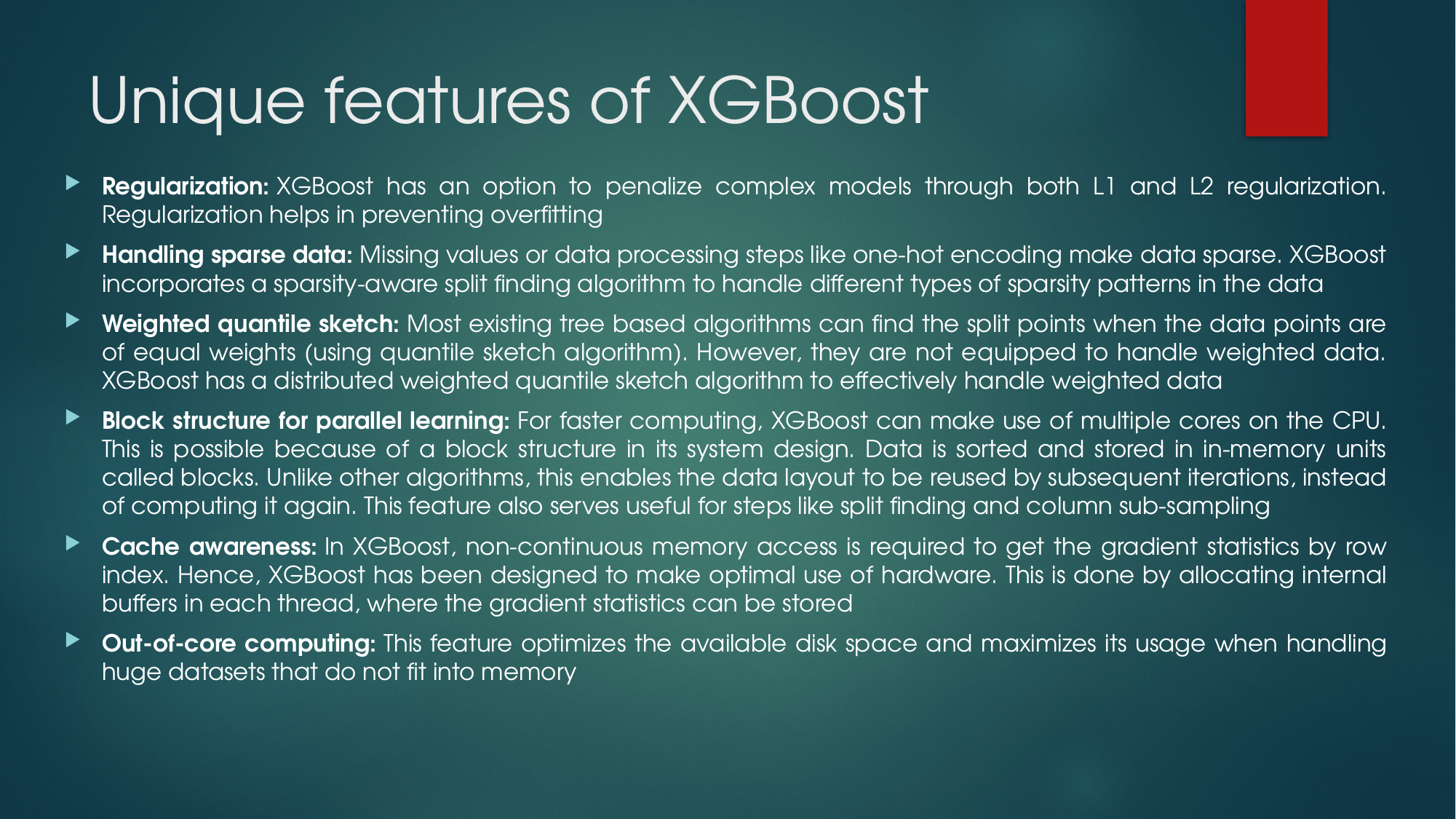

# Unique features of XGBoost

Regularization: XGBoost has an option to penalize complex models through both L1 and L2 regularization. Regularization helps in preventing overfitting
Handling sparse data: Missing values or data processing steps like one-hot encoding make data sparse. XGBoost incorporates a sparsity-aware split finding algorithm to handle different types of sparsity patterns in the data
Weighted quantile sketch: Most existing tree based algorithms can find the split points when the data points are of equal weights (using quantile sketch algorithm). However, they are not equipped to handle weighted data. XGBoost has a distributed weighted quantile sketch algorithm to effectively handle weighted data
Block structure for parallel learning: For faster computing, XGBoost can make use of multiple cores on the CPU. This is possible because of a block structure in its system design. Data is sorted and stored in in-memory units called blocks. Unlike other algorithms, this enables the data layout to be reused by subsequent iterations, instead of computing it again. This feature also serves useful for steps like split finding and column sub-sampling
Cache awareness: In XGBoost, non-continuous memory access is required to get the gradient statistics by row index. Hence, XGBoost has been designed to make optimal use of hardware. This is done by allocating internal buffers in each thread, where the gradient statistics can be stored
Out-of-core computing: This feature optimizes the available disk space and maximizes its usage when handling huge datasets that do not fit into memory